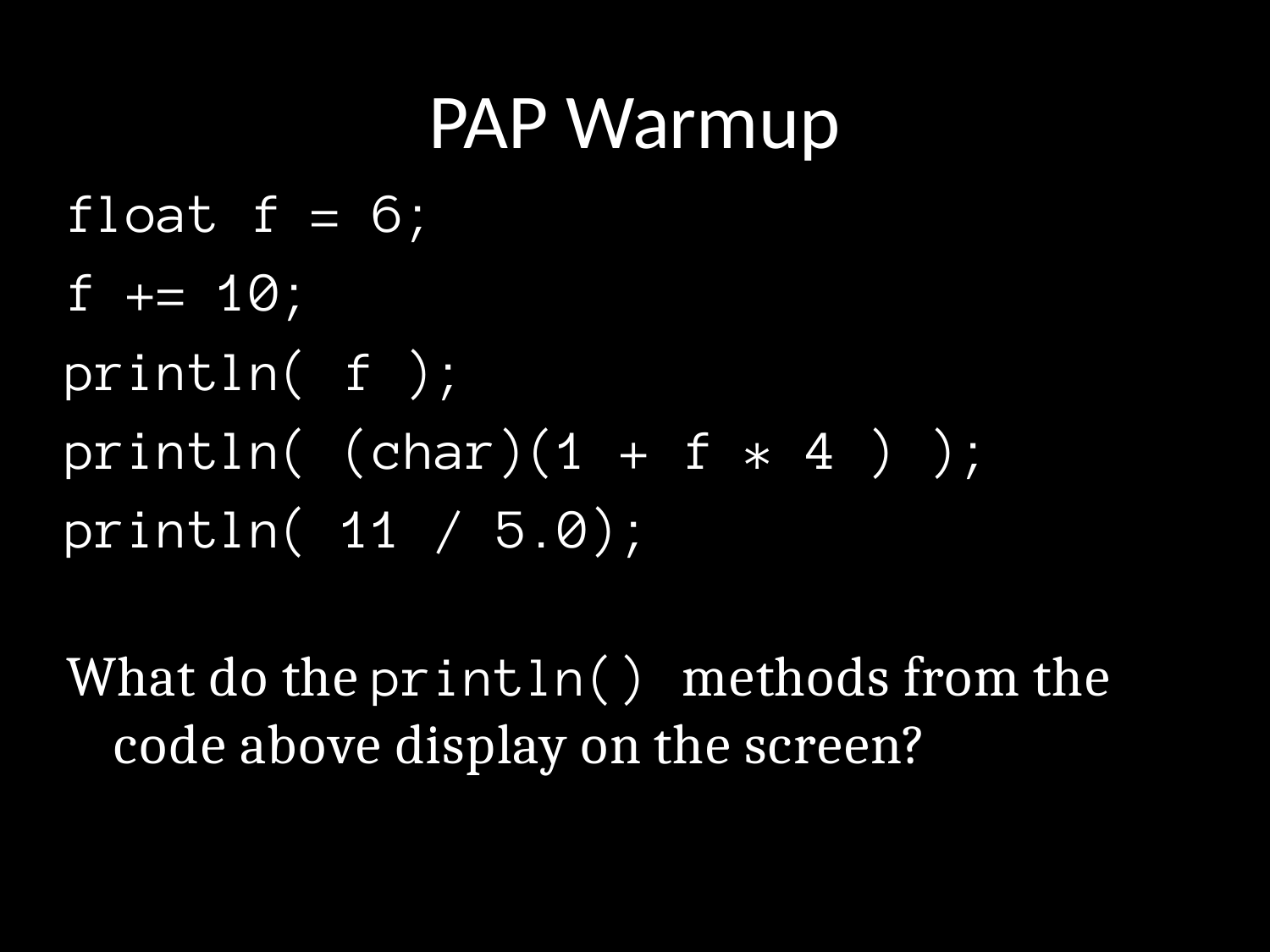

# PAP Warmup
float f = 6;
f += 10;
println( f );
println( (char)(1 + f * 4 ) );
println( 11 / 5.0);

What do the println() methods from the code above display on the screen?